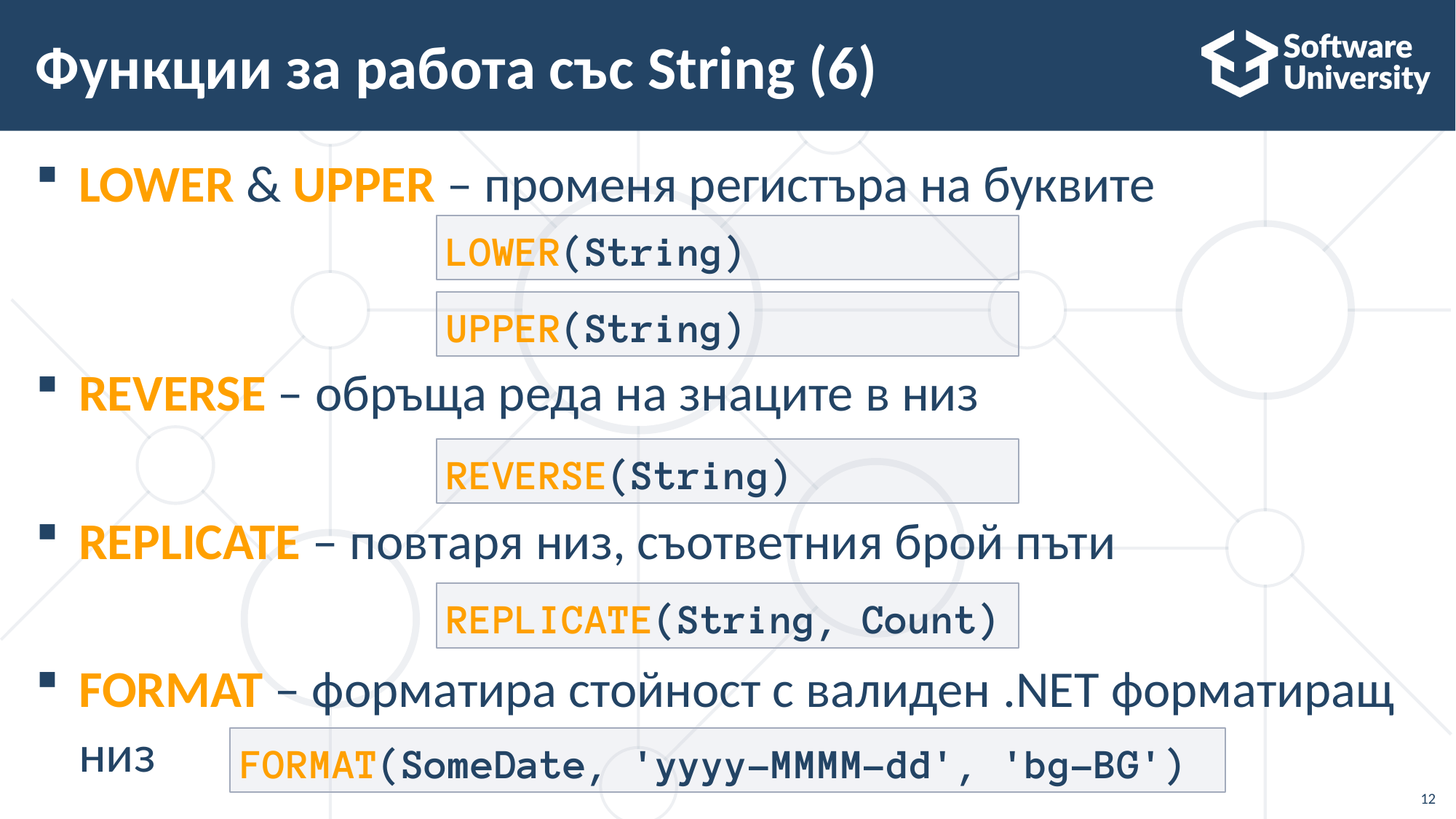

# Функции за работа със String (6)
LOWER & UPPER – променя регистъра на буквите
REVERSE – обръща реда на знаците в низ
REPLICATE – повтаря низ, съответния брой пъти
FORMAT – форматира стойност с валиден .NET форматиращ низ
LOWER(String)
UPPER(String)
REVERSE(String)
REPLICATE(String, Count)
FORMAT(SomeDate, 'yyyy-MMMM-dd', 'bg-BG')
12